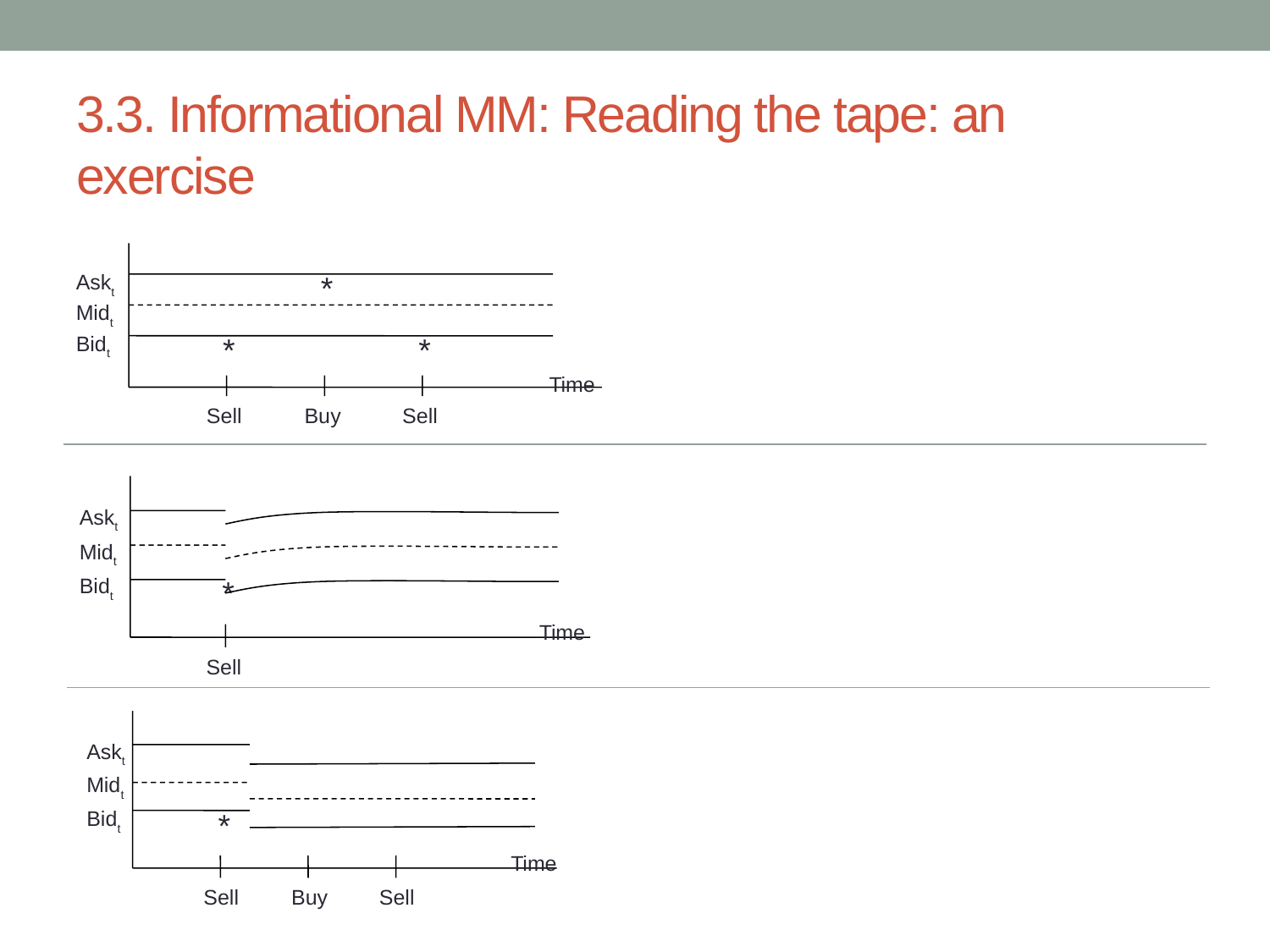

# 3.3. Informational MM: Reading the tape: an exercise

Askt

*

Midt

Bidt

*

*

Time

Sell

Buy

Sell

Askt

Midt

Bidt

*

Time

Sell

Askt

Midt

Bidt

*

Time

Sell

Buy

Sell